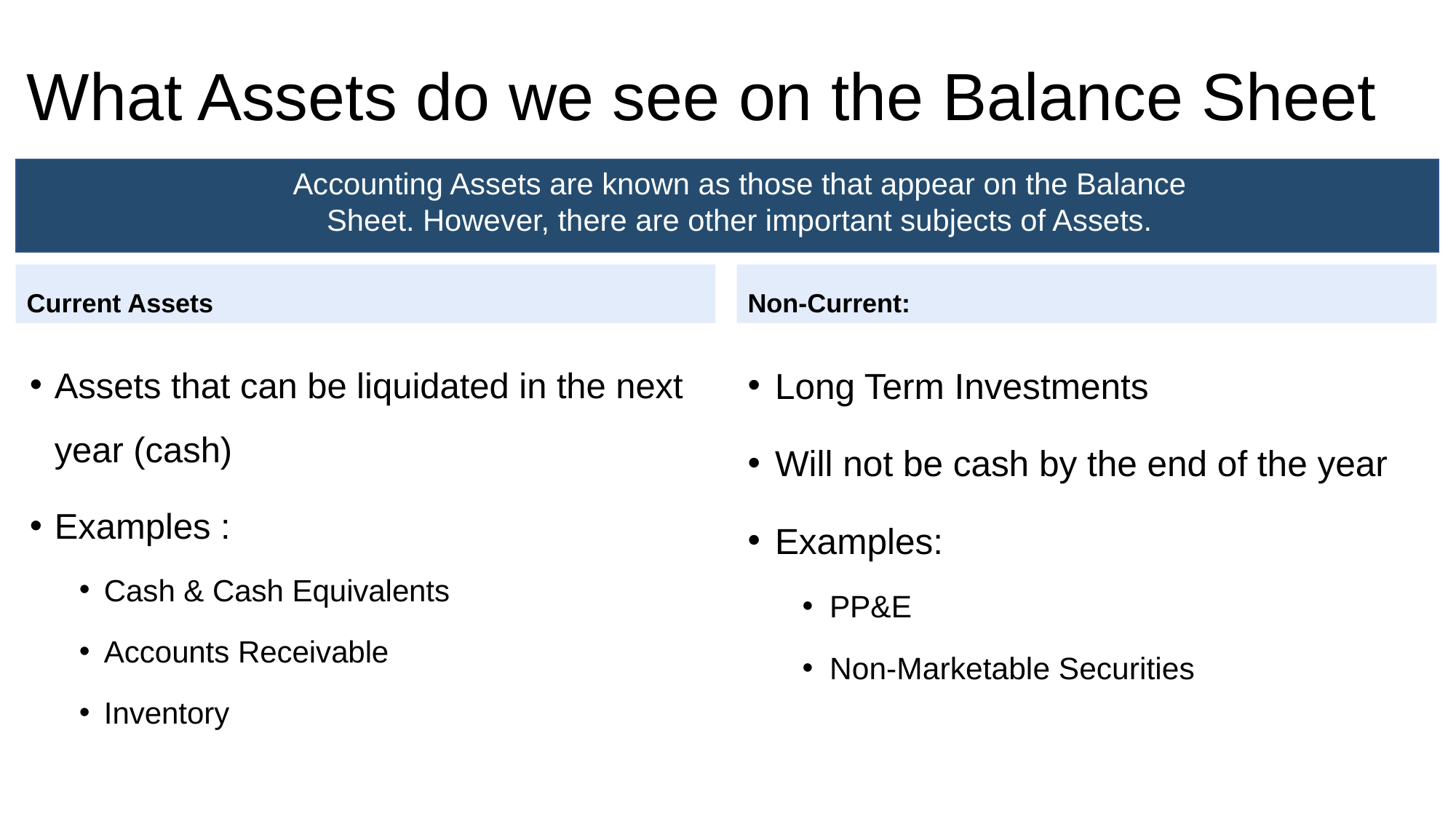

# What Assets do we see on the Balance Sheet
Accounting Assets are known as those that appear on the Balance Sheet. However, there are other important subjects of Assets.
Current Assets
Non-Current:

Assets that can be liquidated in the next year (cash)
Examples :
Cash & Cash Equivalents
Accounts Receivable
Inventory

Long Term Investments
Will not be cash by the end of the year
Examples:
PP&E
Non-Marketable Securities